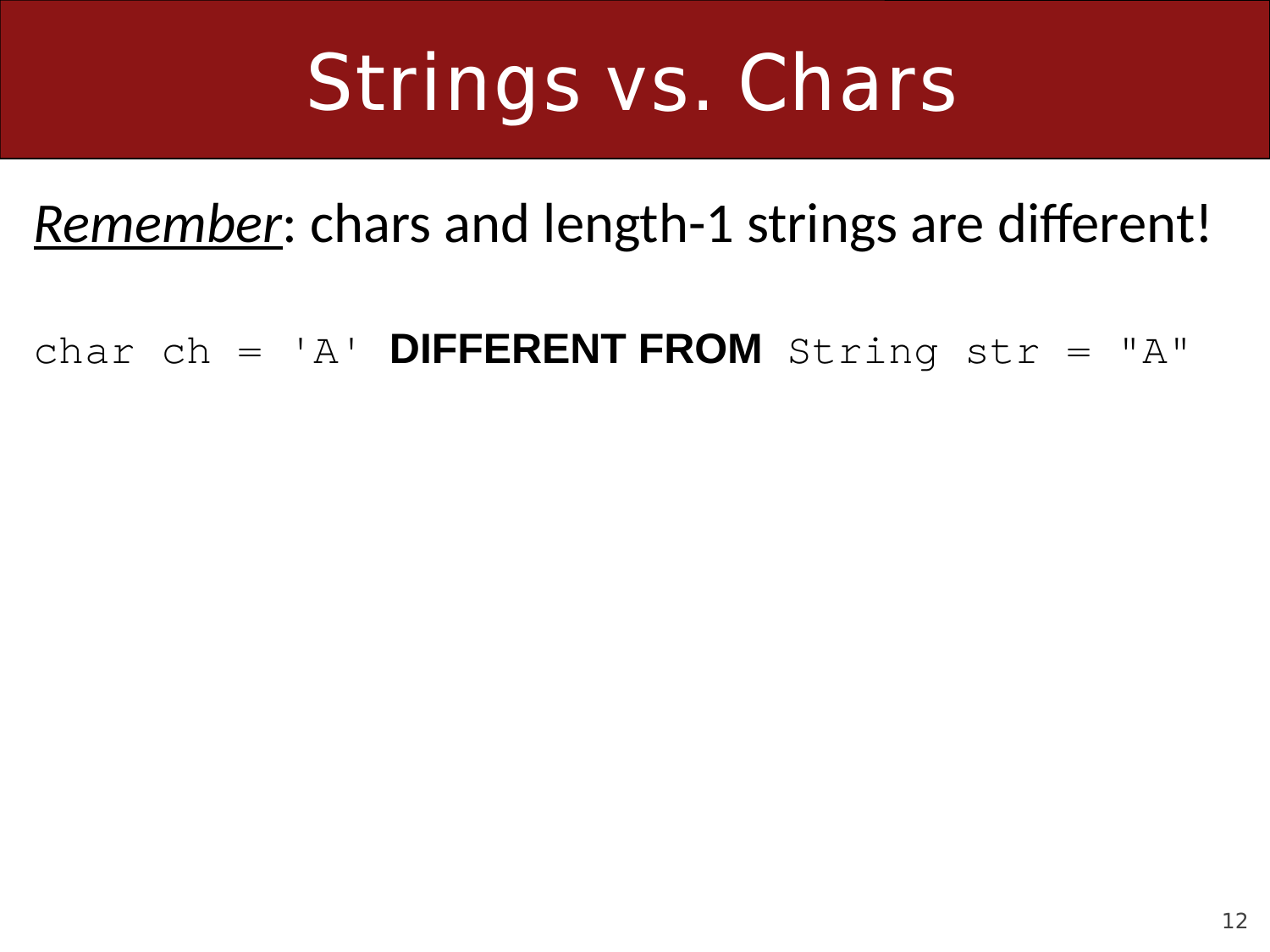

# Strings vs. Chars
Remember: chars and length-1 strings are different!

char ch = 'A' DIFFERENT FROM  String str = "A"